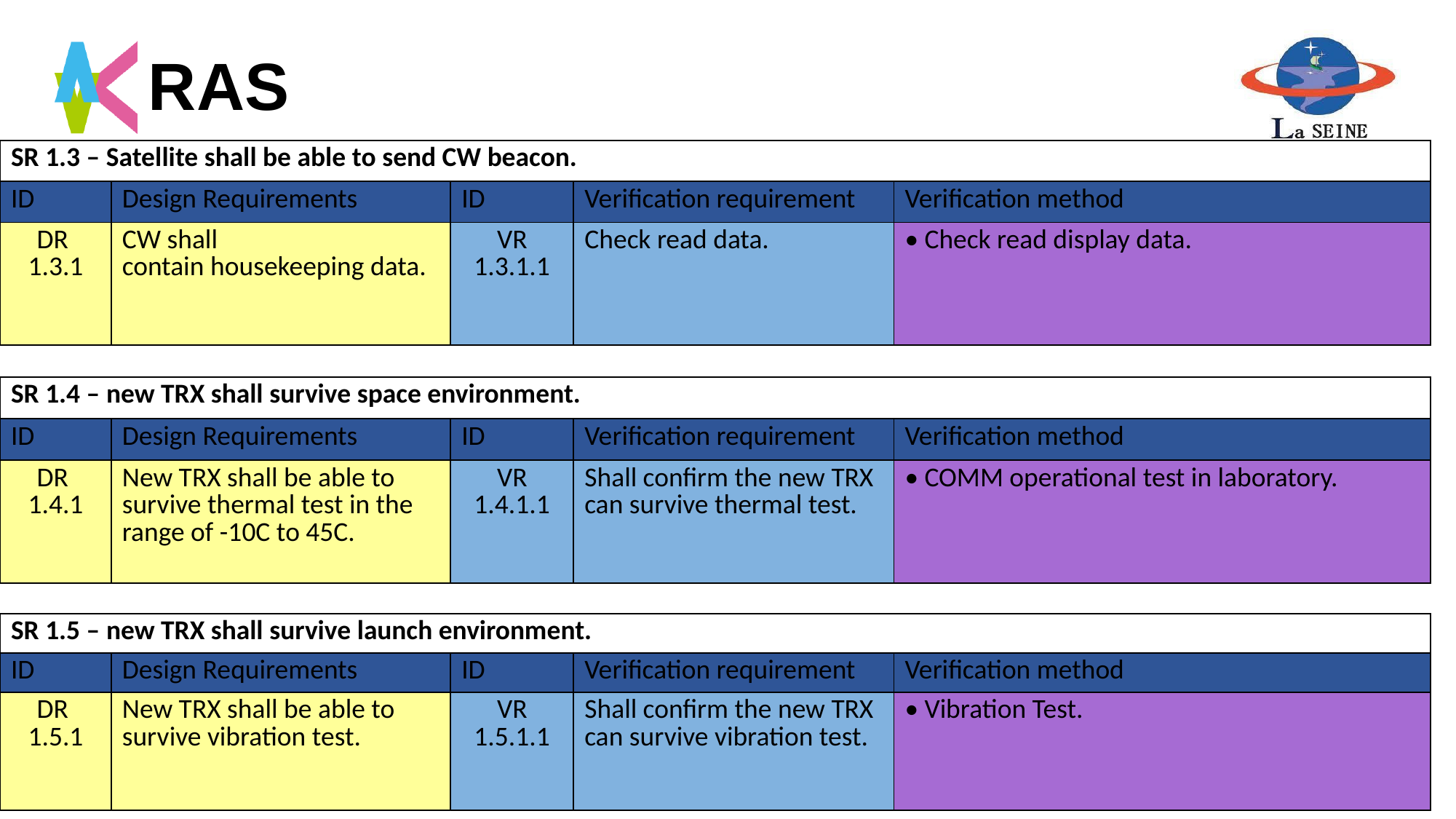

# RAS
| SR 1.3 – Satellite shall be able to send CW beacon. |  |  |  |  |
| --- | --- | --- | --- | --- |
| ID | Design Requirements | ID | Verification requirement | Verification method |
| DR 1.3.1 | CW shall contain housekeeping data. | VR 1.3.1.1 | Check read data. | • Check read display data. |
| SR 1.4 – new TRX shall survive space environment. |  |  |  |  |
| --- | --- | --- | --- | --- |
| ID | Design Requirements | ID | Verification requirement | Verification method |
| DR 1.4.1 | New TRX shall be able to survive thermal test in the range of -10C to 45C. | VR 1.4.1.1 | Shall confirm the new TRX can survive thermal test. | • COMM operational test in laboratory. |
| SR 1.5 – new TRX shall survive launch environment. |  |  |  |  |
| --- | --- | --- | --- | --- |
| ID | Design Requirements | ID | Verification requirement | Verification method |
| DR 1.5.1 | New TRX shall be able to survive vibration test. | VR 1.5.1.1 | Shall confirm the new TRX can survive vibration test. | • Vibration Test. |
10